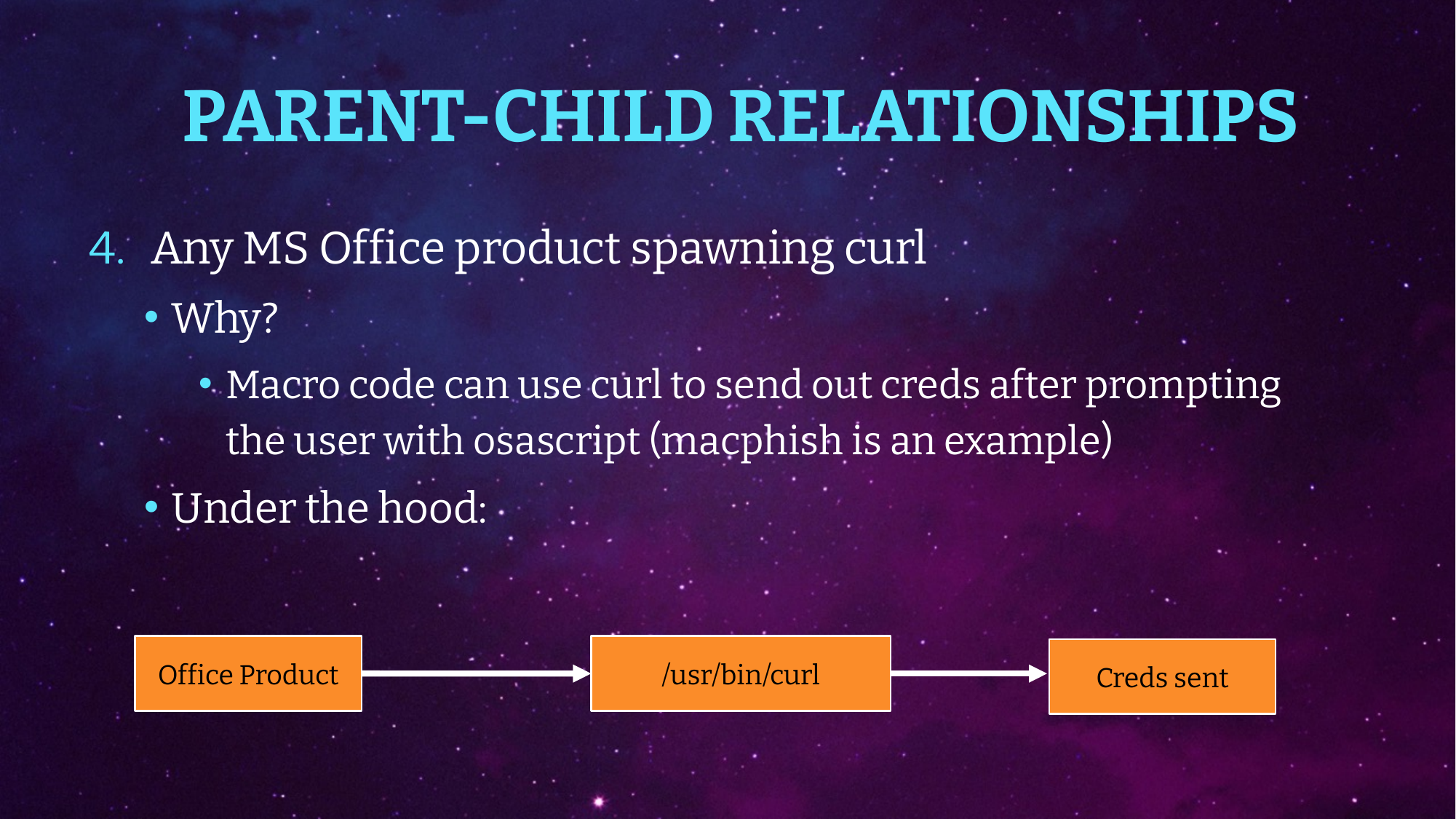

# parent-child relationships
Any MS Office product spawning curl
Why?
Macro code can use curl to send out creds after prompting the user with osascript (macphish is an example)
Under the hood:

Office Product
/usr/bin/curl
Creds sent